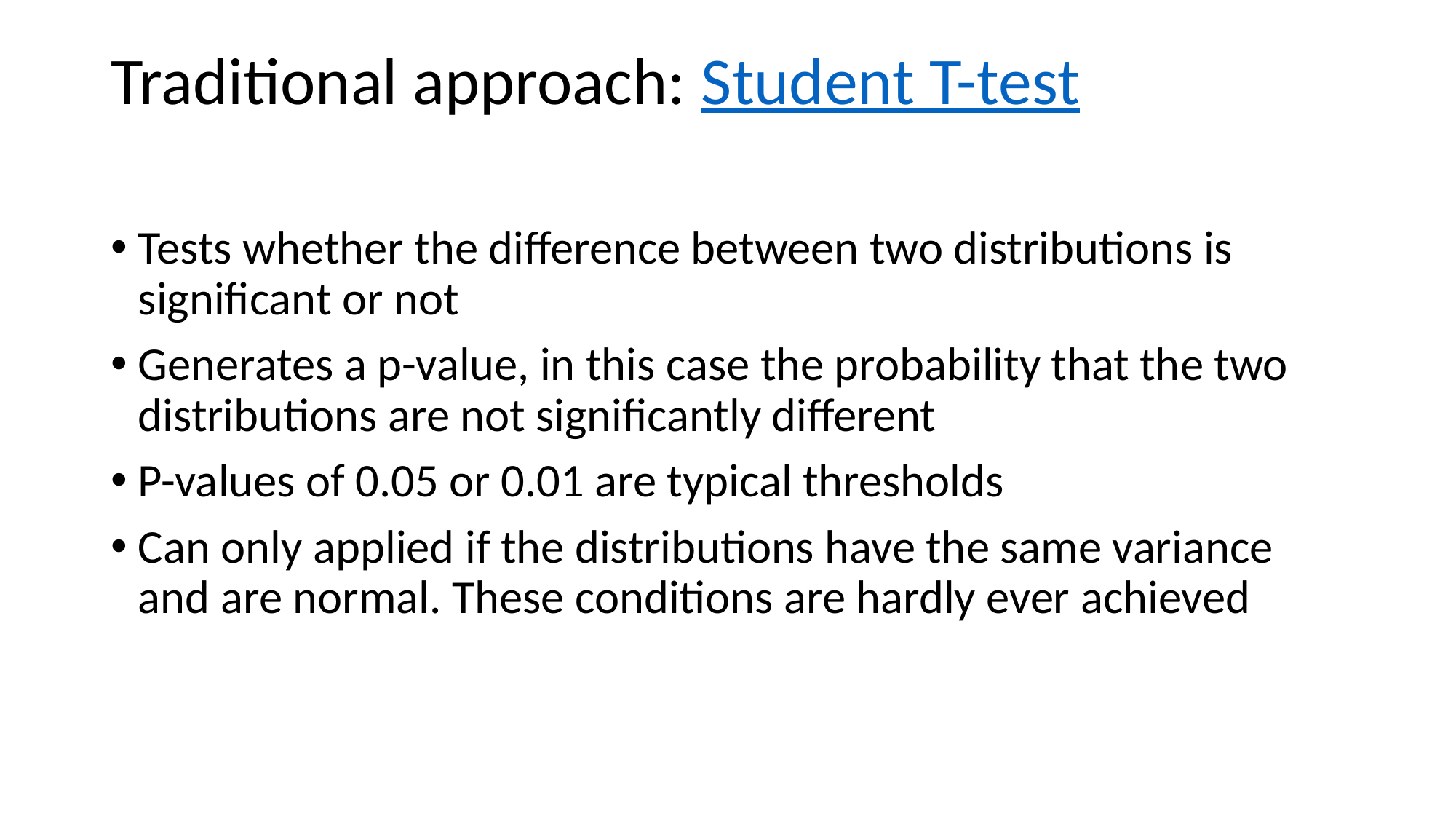

# Traditional approach: Student T-test
Tests whether the difference between two distributions is significant or not
Generates a p-value, in this case the probability that the two distributions are not significantly different
P-values of 0.05 or 0.01 are typical thresholds
Can only applied if the distributions have the same variance and are normal. These conditions are hardly ever achieved